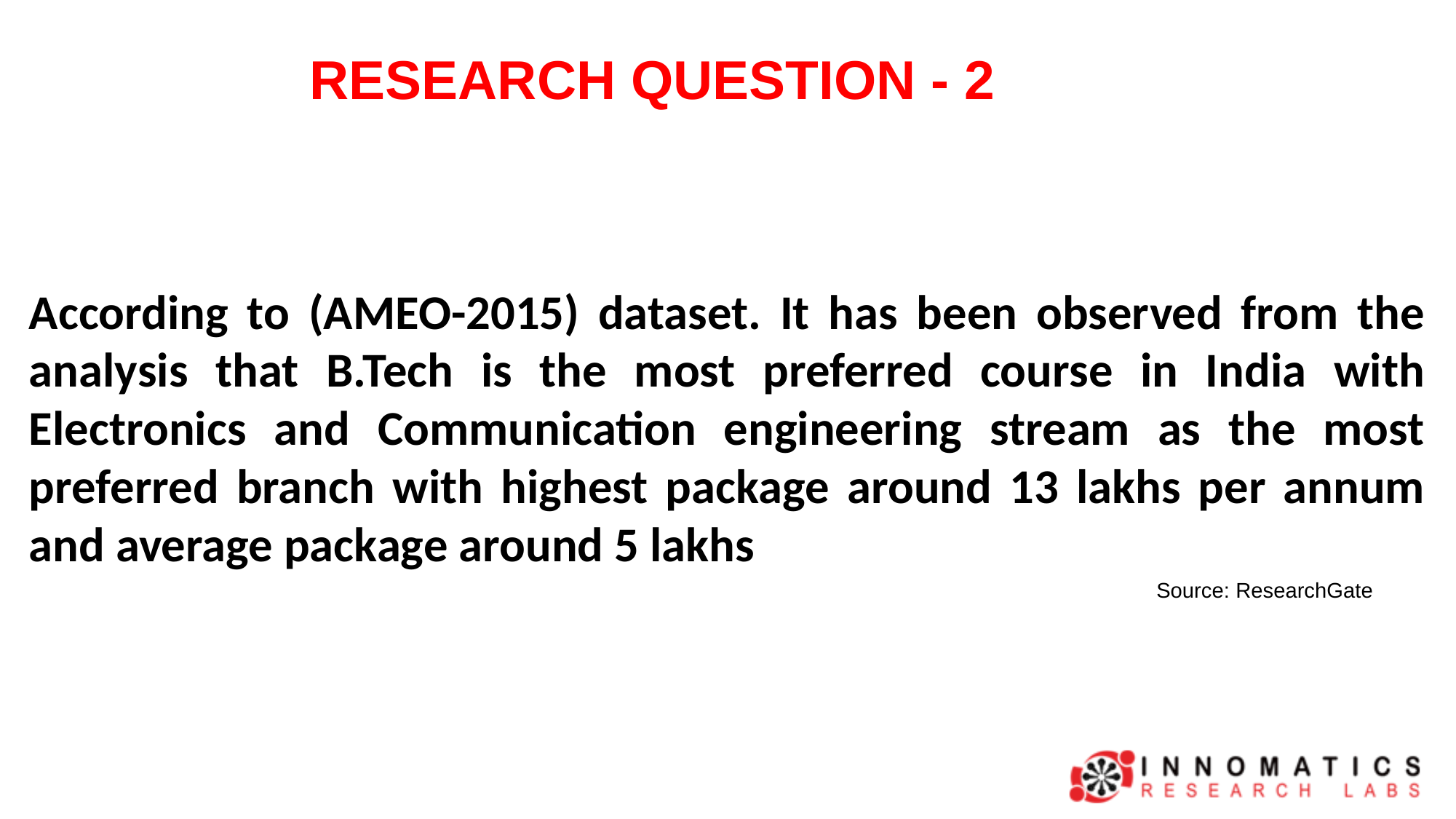

RESEARCH QUESTION - 2
According to (AMEO-2015) dataset. It has been observed from the analysis that B.Tech is the most preferred course in India with Electronics and Communication engineering stream as the most preferred branch with highest package around 13 lakhs per annum and average package around 5 lakhs
Source: ResearchGate